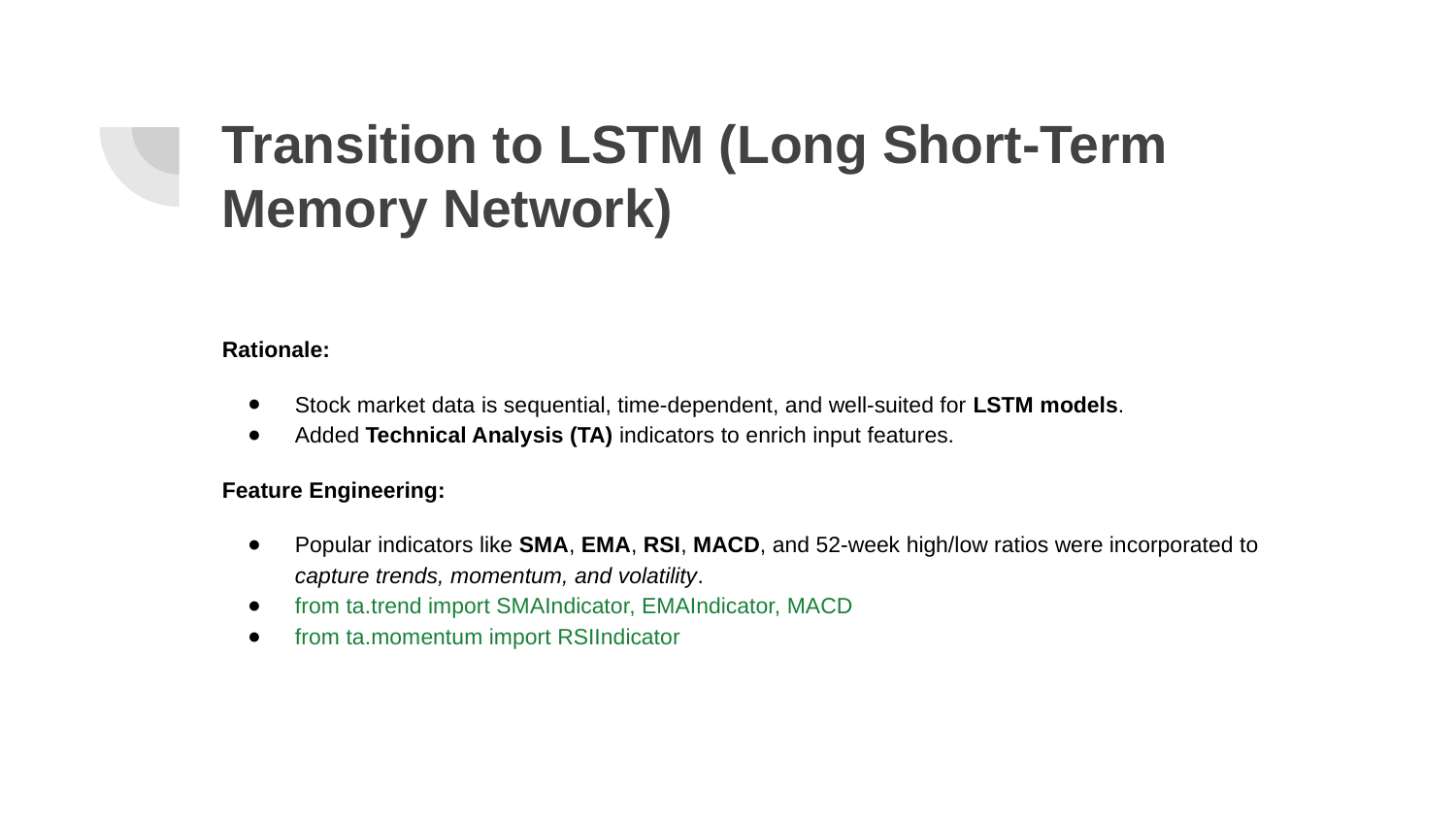

# Transition to LSTM (Long Short-Term Memory Network)
Rationale:
Stock market data is sequential, time-dependent, and well-suited for LSTM models.
Added Technical Analysis (TA) indicators to enrich input features.
Feature Engineering:
Popular indicators like SMA, EMA, RSI, MACD, and 52-week high/low ratios were incorporated to capture trends, momentum, and volatility.
from ta.trend import SMAIndicator, EMAIndicator, MACD
from ta.momentum import RSIIndicator